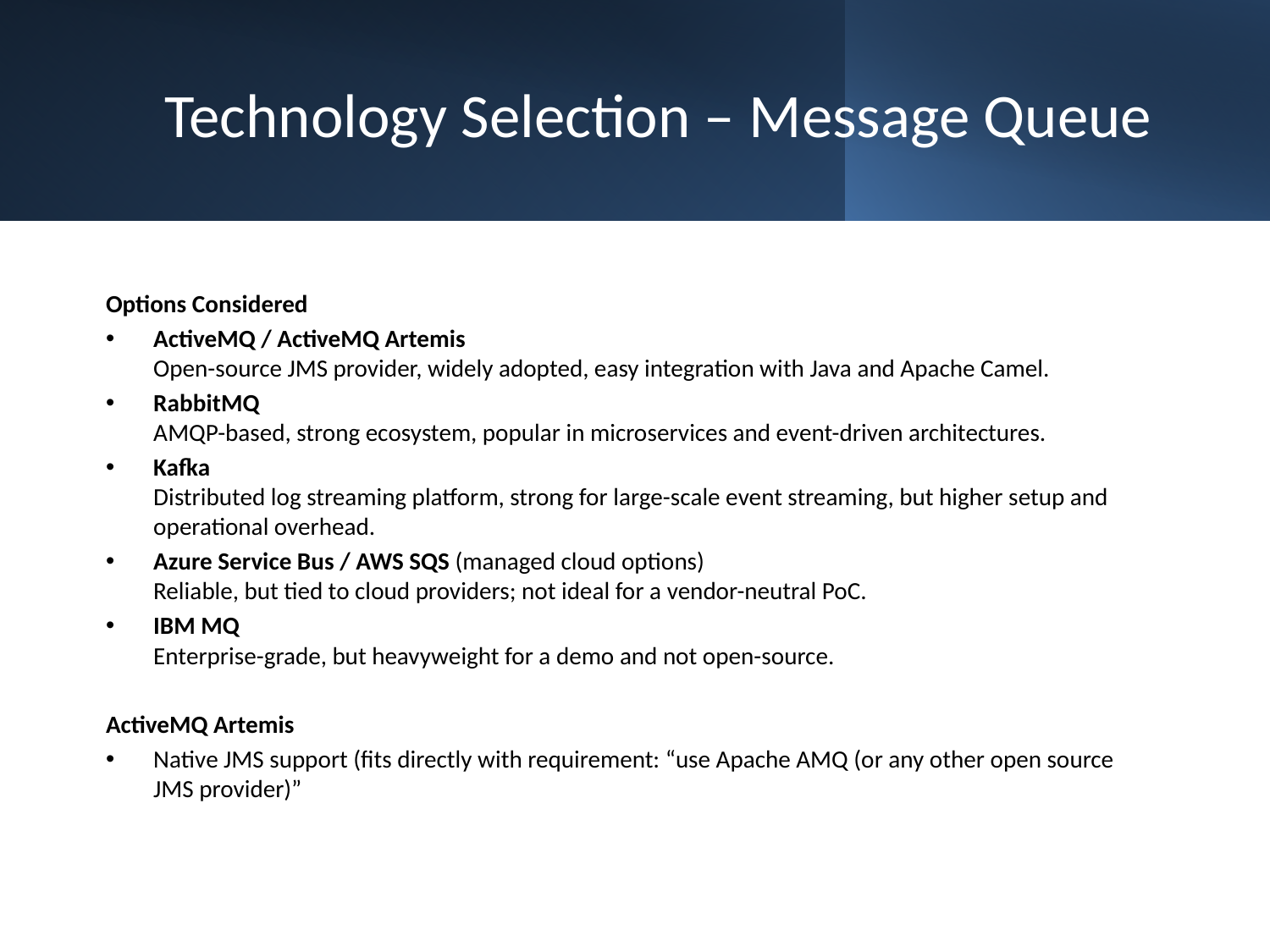

# Technology Selection – Message Queue
Options Considered
ActiveMQ / ActiveMQ Artemis
Open-source JMS provider, widely adopted, easy integration with Java and Apache Camel.
RabbitMQ
AMQP-based, strong ecosystem, popular in microservices and event-driven architectures.
Kafka
Distributed log streaming platform, strong for large-scale event streaming, but higher setup and operational overhead.
Azure Service Bus / AWS SQS (managed cloud options)
Reliable, but tied to cloud providers; not ideal for a vendor-neutral PoC.
IBM MQ
Enterprise-grade, but heavyweight for a demo and not open-source.

ActiveMQ Artemis
Native JMS support (fits directly with requirement: “use Apache AMQ (or any other open source JMS provider)”